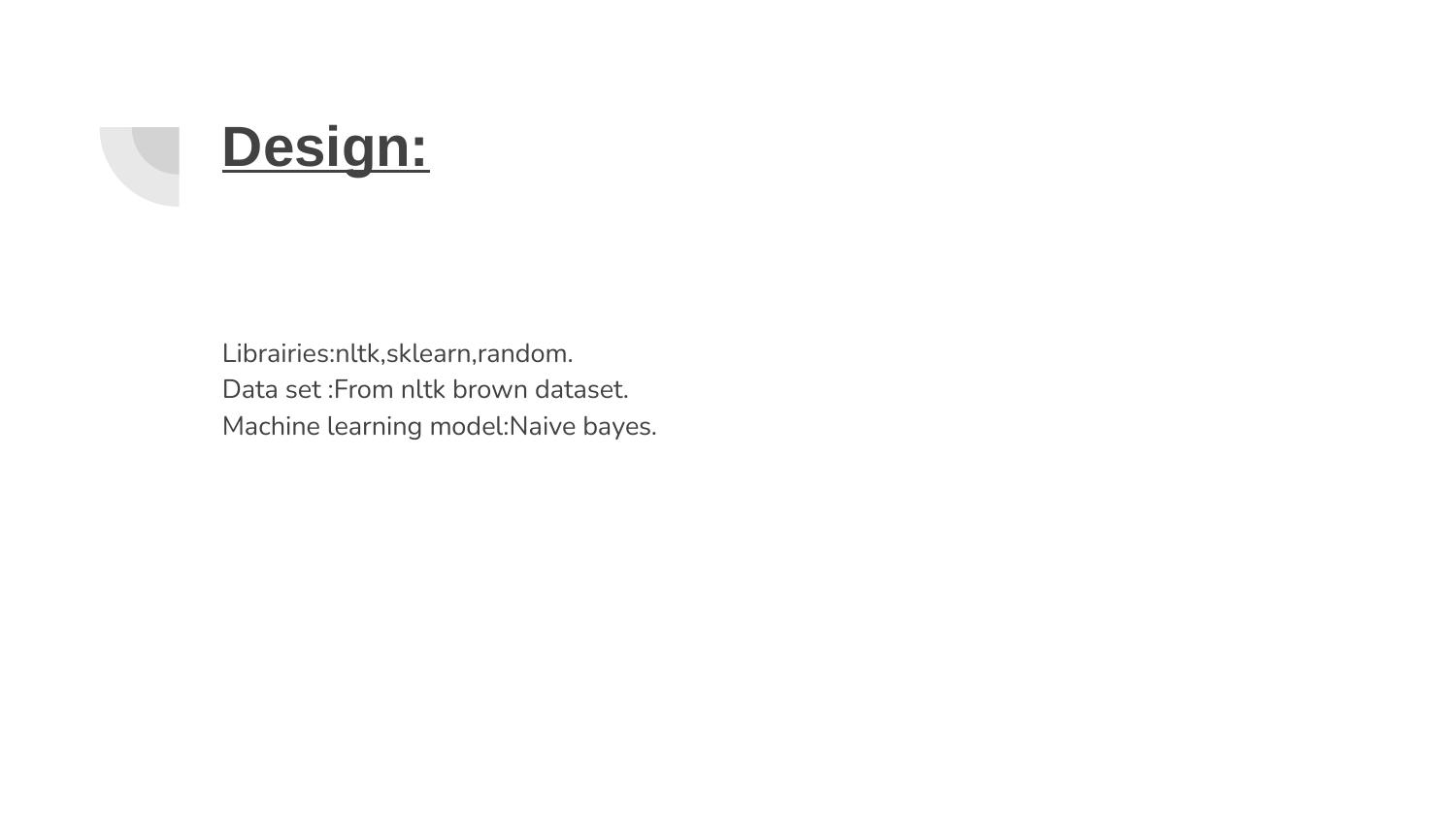

# Design:
Librairies:nltk,sklearn,random.
Data set :From nltk brown dataset.
Machine learning model:Naive bayes.